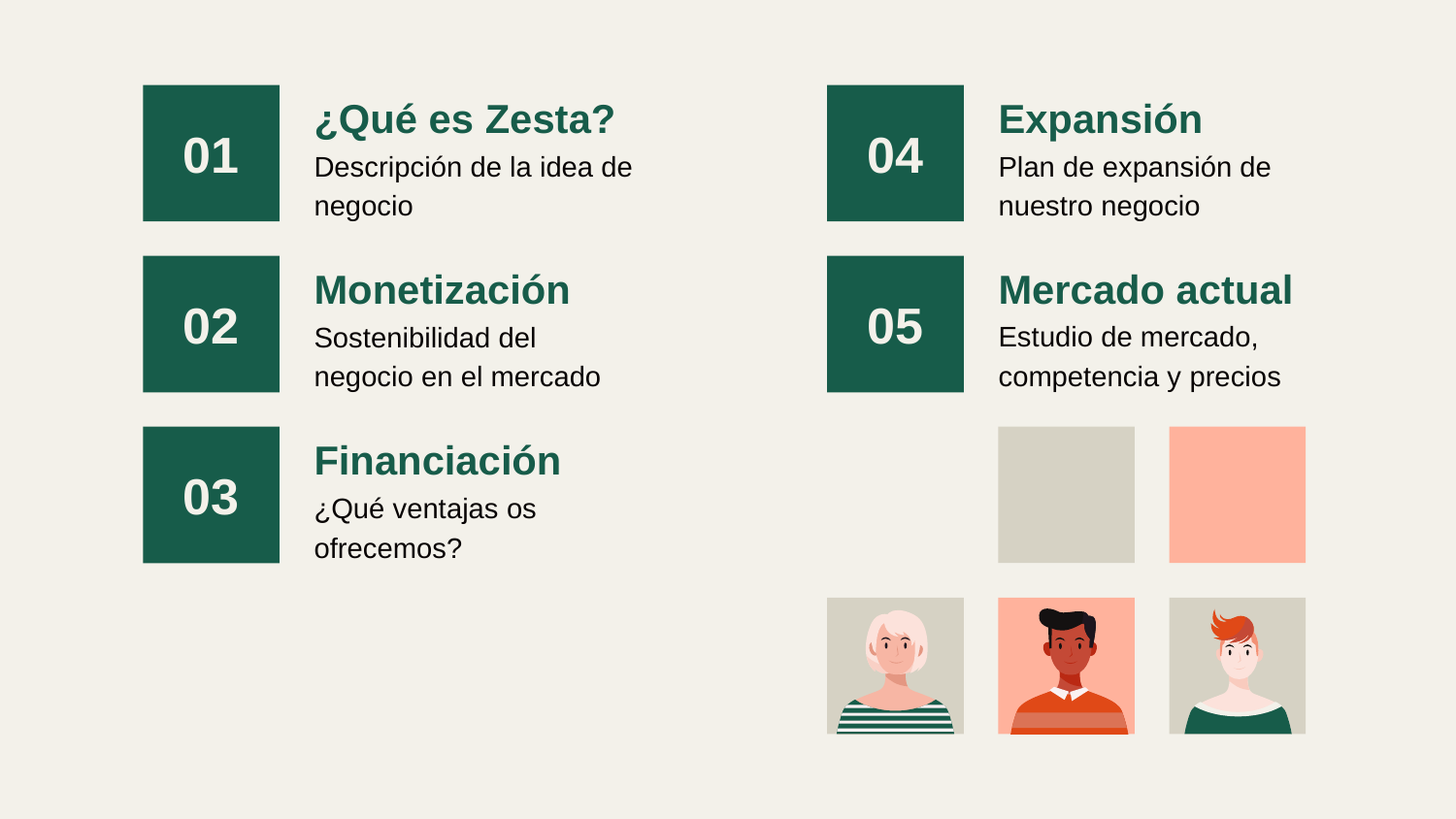

# 01
¿Qué es Zesta?
04
Expansión
Descripción de la idea de negocio
Plan de expansión de nuestro negocio
Monetización
Mercado actual
05
02
Estudio de mercado, competencia y precios
Sostenibilidad del negocio en el mercado
03
Financiación
¿Qué ventajas os ofrecemos?